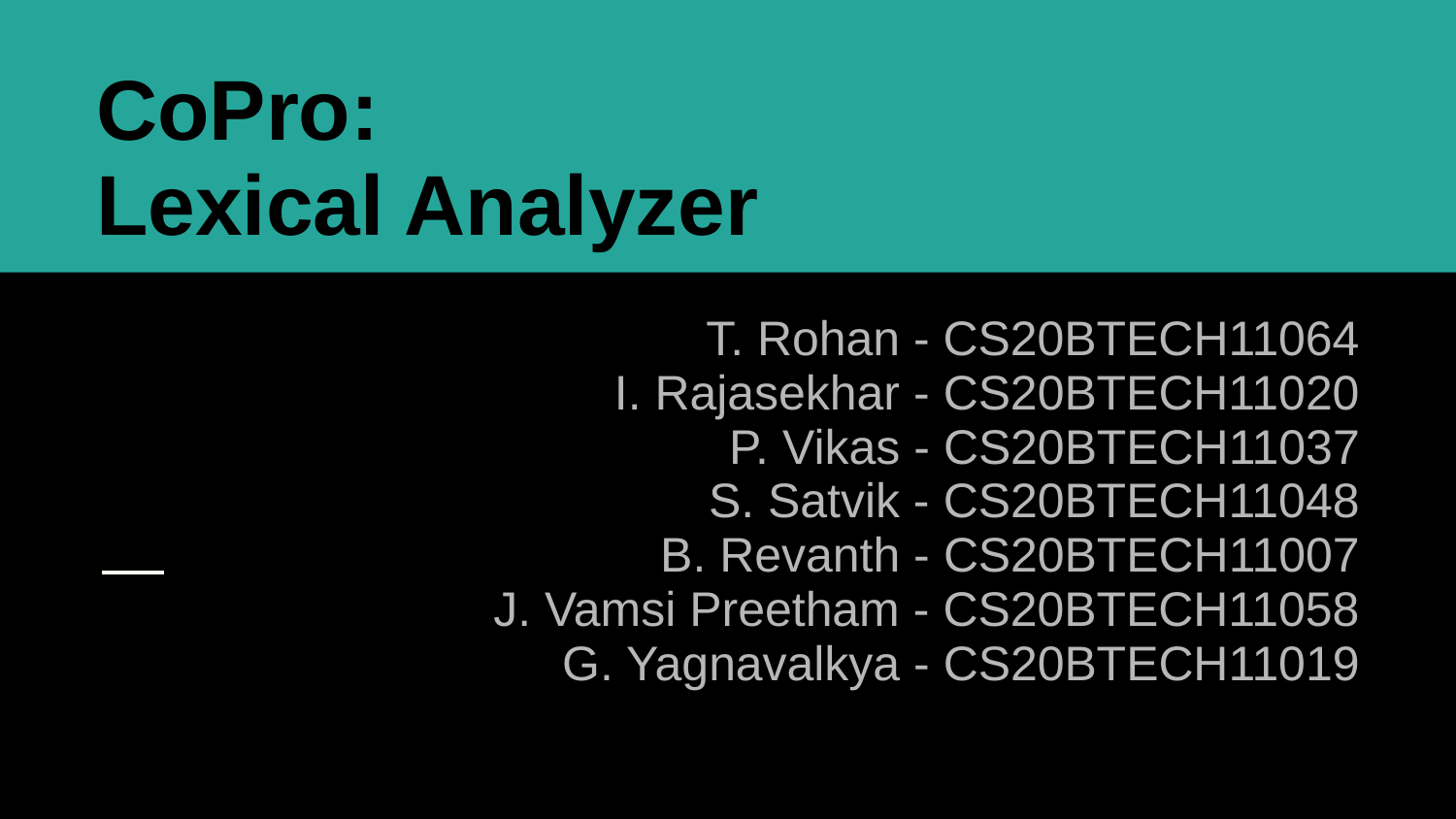

# CoPro: Lexical Analyzer
T. Rohan - CS20BTECH11064
I. Rajasekhar - CS20BTECH11020
P. Vikas - CS20BTECH11037
S. Satvik - CS20BTECH11048
B. Revanth - CS20BTECH11007
J. Vamsi Preetham - CS20BTECH11058
G. Yagnavalkya - CS20BTECH11019